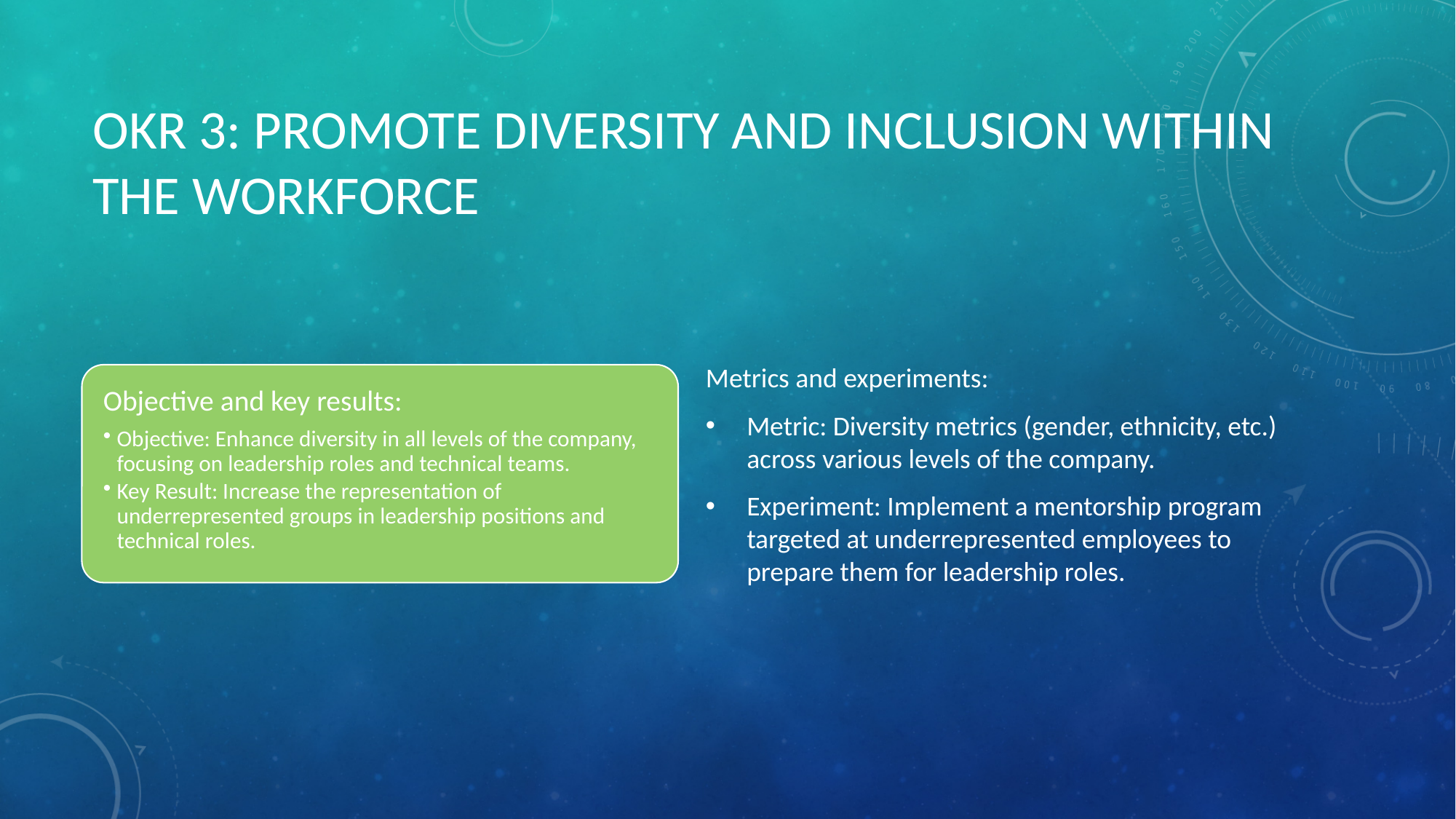

# OKR 3: Promote Diversity and Inclusion within the Workforce
Objective and key results:
Objective: Enhance diversity in all levels of the company, focusing on leadership roles and technical teams.
Key Result: Increase the representation of underrepresented groups in leadership positions and technical roles.
Metrics and experiments:
Metric: Diversity metrics (gender, ethnicity, etc.) across various levels of the company.
Experiment: Implement a mentorship program targeted at underrepresented employees to prepare them for leadership roles.